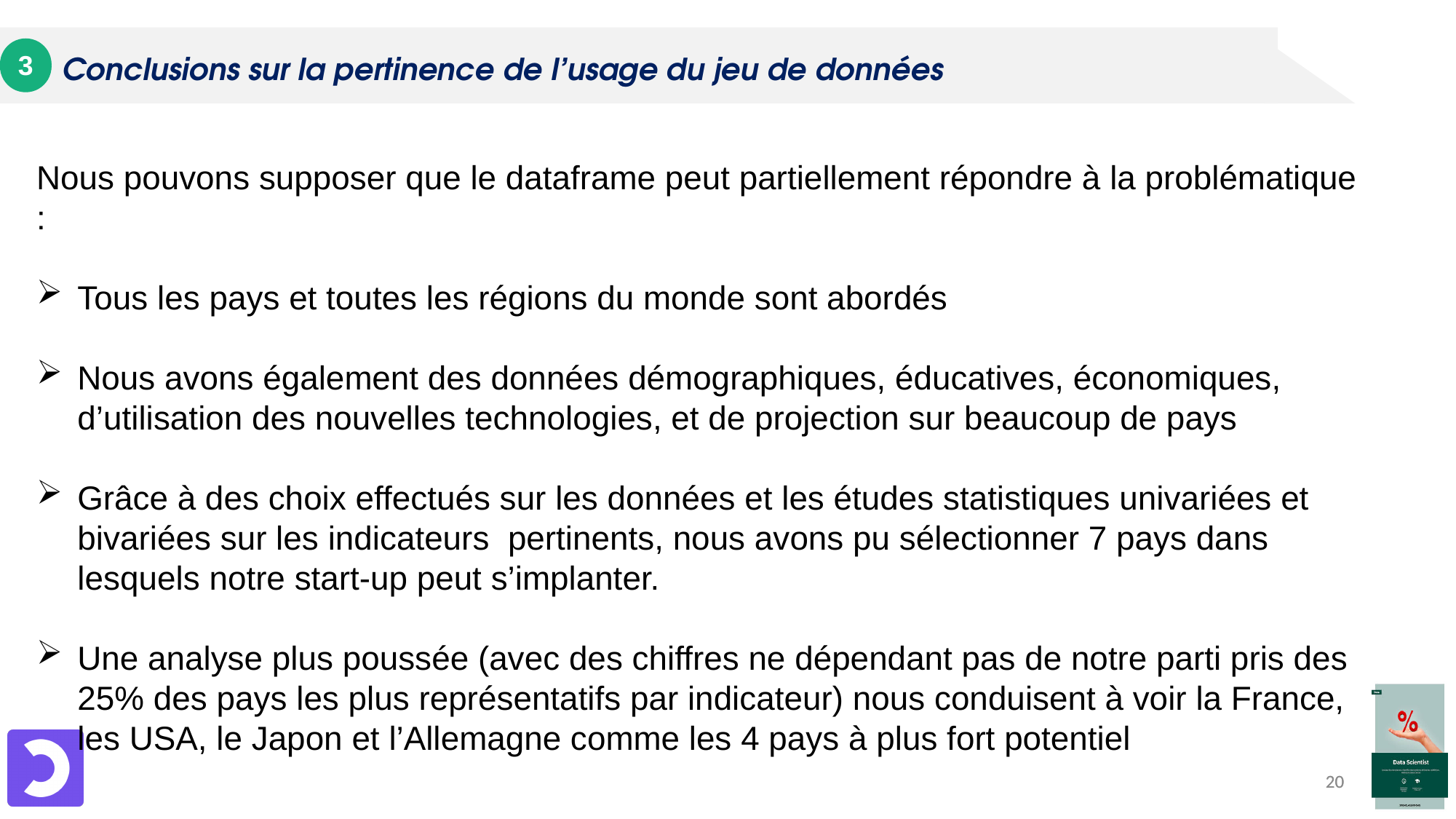

# Conclusions sur la pertinence de l’usage du jeu de données
3
2

Nous pouvons supposer que le dataframe peut partiellement répondre à la problématique :

Tous les pays et toutes les régions du monde sont abordés

Nous avons également des données démographiques, éducatives, économiques, d’utilisation des nouvelles technologies, et de projection sur beaucoup de pays

Grâce à des choix effectués sur les données et les études statistiques univariées et bivariées sur les indicateurs  pertinents, nous avons pu sélectionner 7 pays dans lesquels notre start-up peut s’implanter.

Une analyse plus poussée (avec des chiffres ne dépendant pas de notre parti pris des 25% des pays les plus représentatifs par indicateur) nous conduisent à voir la France, les USA, le Japon et l’Allemagne comme les 4 pays à plus fort potentiel

20